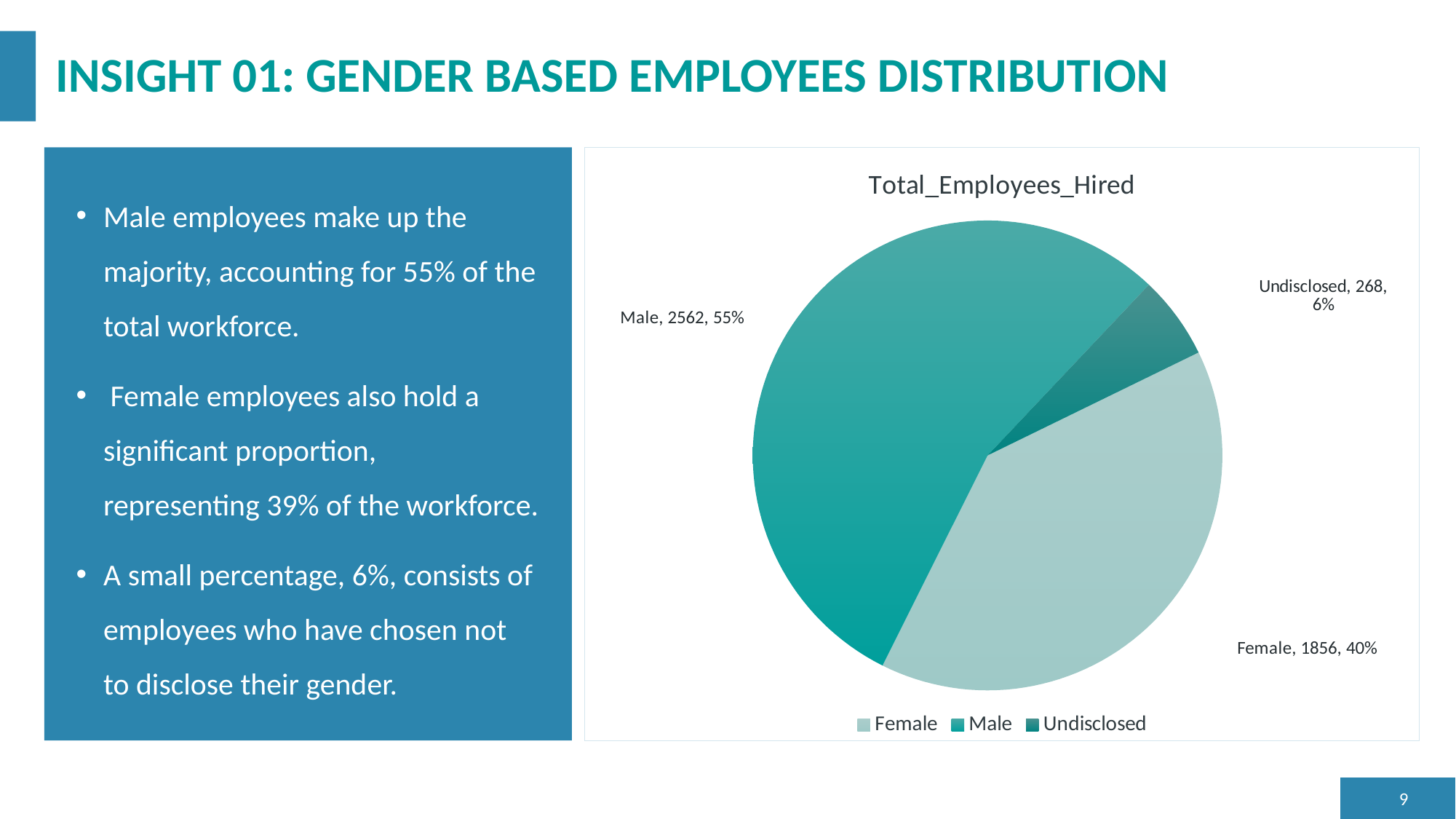

# INSIGHT 01: GENDER BASED EMPLOYEES DISTRIBUTION

### Chart: Total_Employees_Hired

| Category | Total |
|---|---|
| Female | 1856.0 |
| Male | 2562.0 |
| Undisclosed | 268.0 |
Male employees make up the majority, accounting for 55% of the total workforce.
 Female employees also hold a significant proportion, representing 39% of the workforce.
A small percentage, 6%, consists of employees who have chosen not to disclose their gender.
9